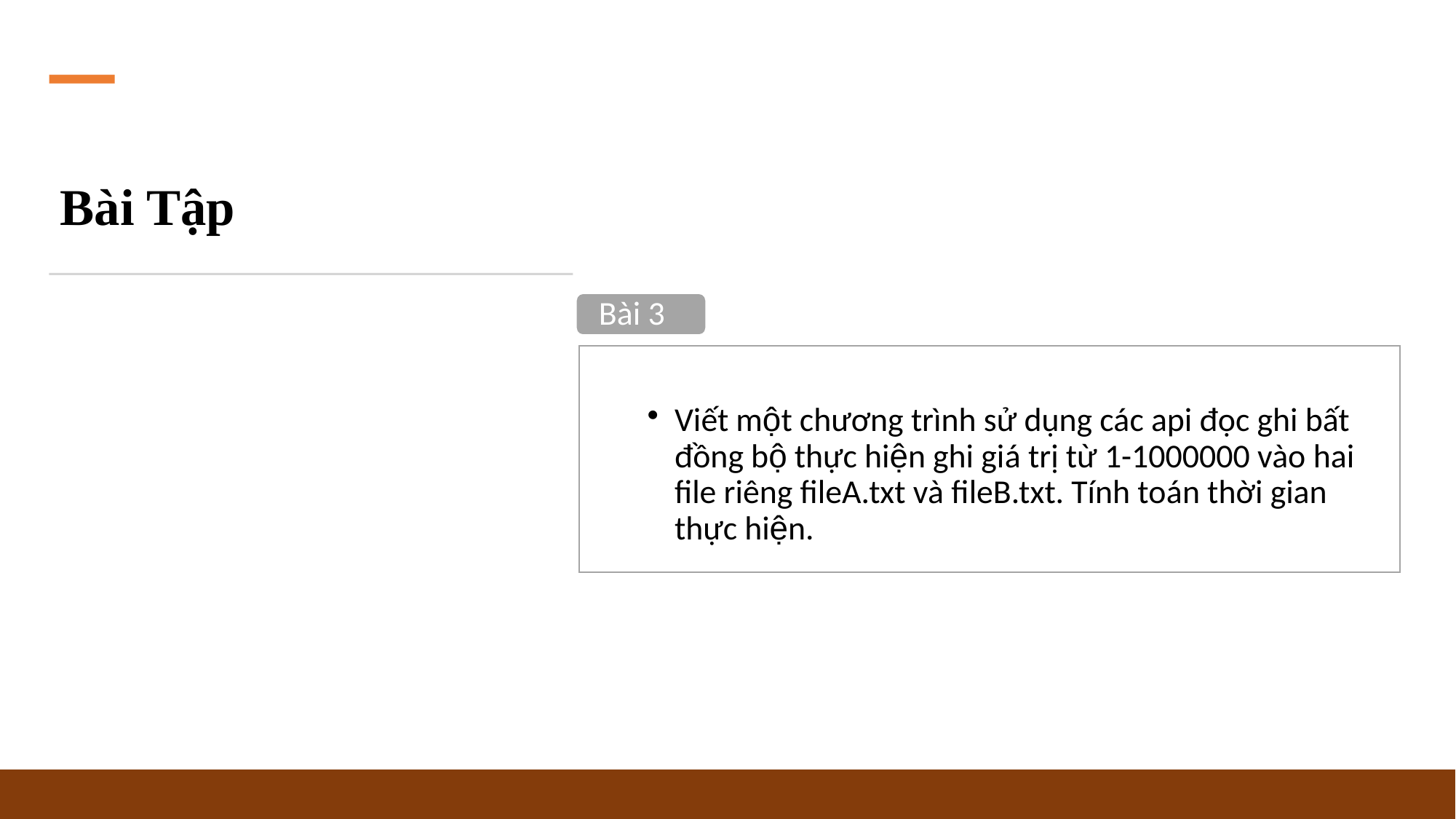

Bài Tập

Bài 3

Viết một chương trình sử dụng các api đọc ghi bất đồng bộ thực hiện ghi giá trị từ 1-1000000 vào hai file riêng fileA.txt và fileB.txt. Tính toán thời gian thực hiện.